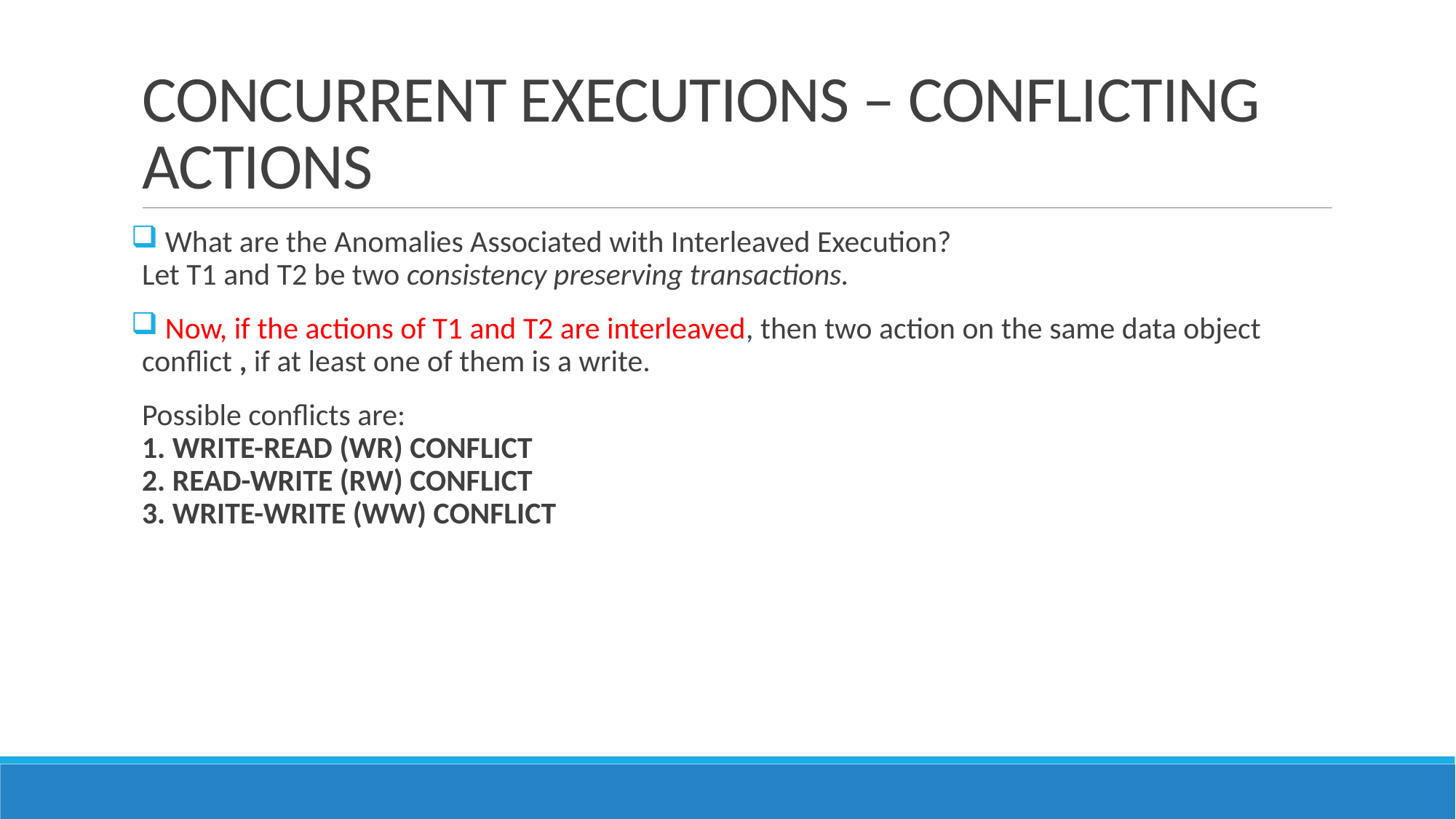

CONCURRENT EXECUTIONS – CONFLICTING ACTIONS
 What are the Anomalies Associated with Interleaved Execution?
Let T1 and T2 be two consistency preserving transactions.
 Now, if the actions of T1 and T2 are interleaved, then two action on the same data object conflict , if at least one of them is a write.
Possible conflicts are:
1. WRITE-READ (WR) CONFLICT
2. READ-WRITE (RW) CONFLICT
3. WRITE-WRITE (WW) CONFLICT